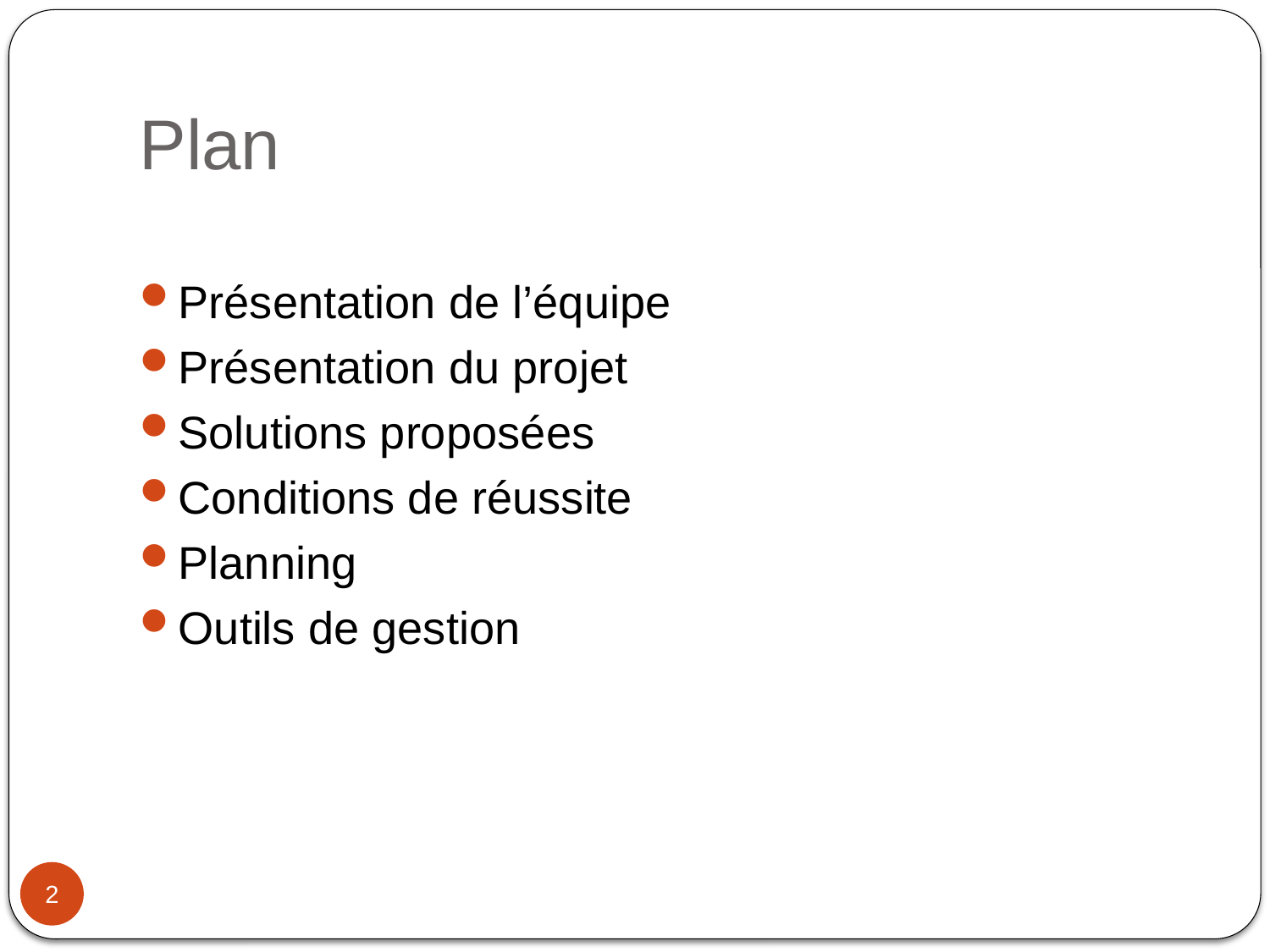

# Plan

Présentation de l’équipe
Présentation du projet
Solutions proposées
Conditions de réussite
Planning
Outils de gestion

2